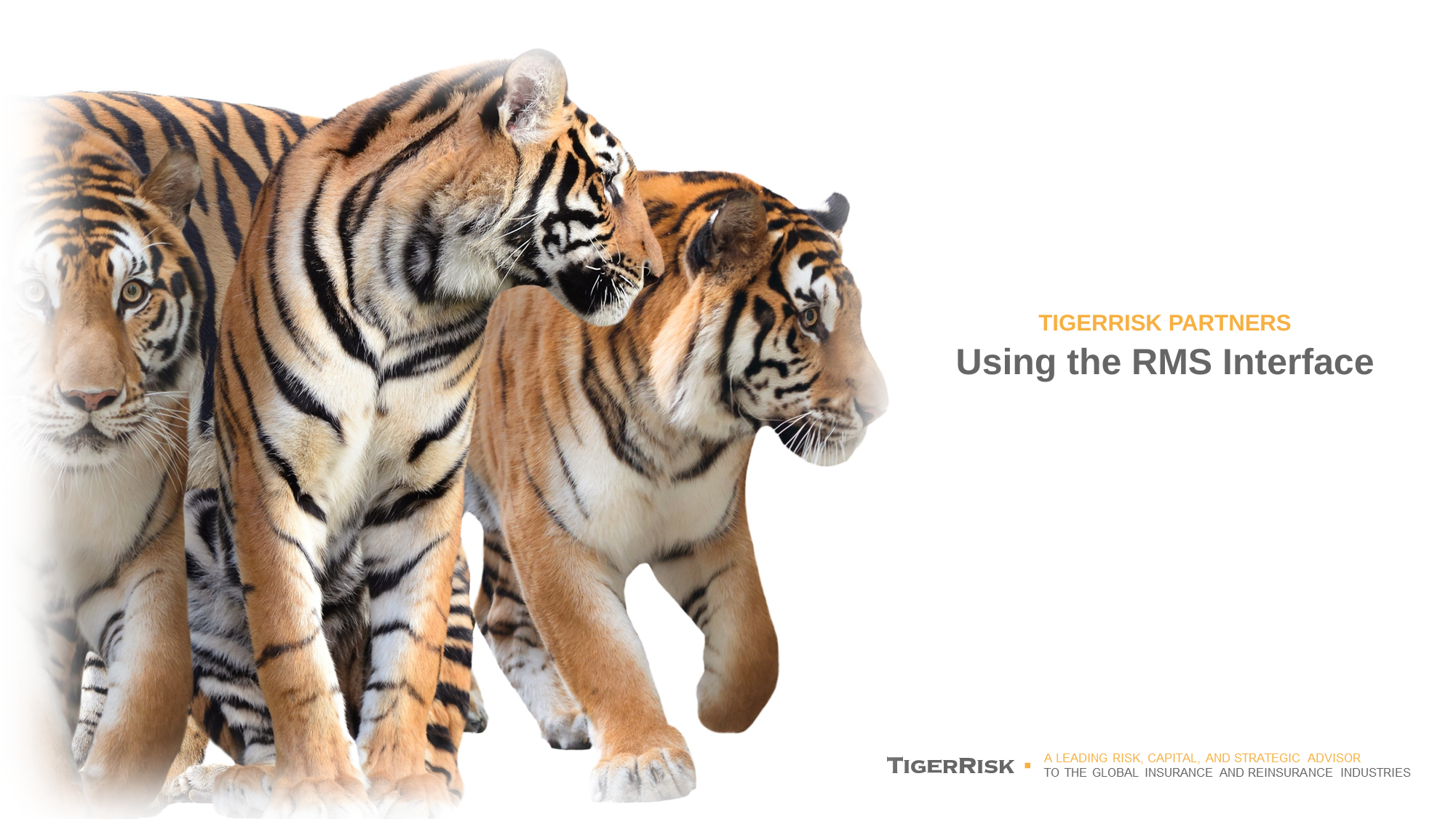

TIGERRISK PARTNERS
# Using the RMS Interface